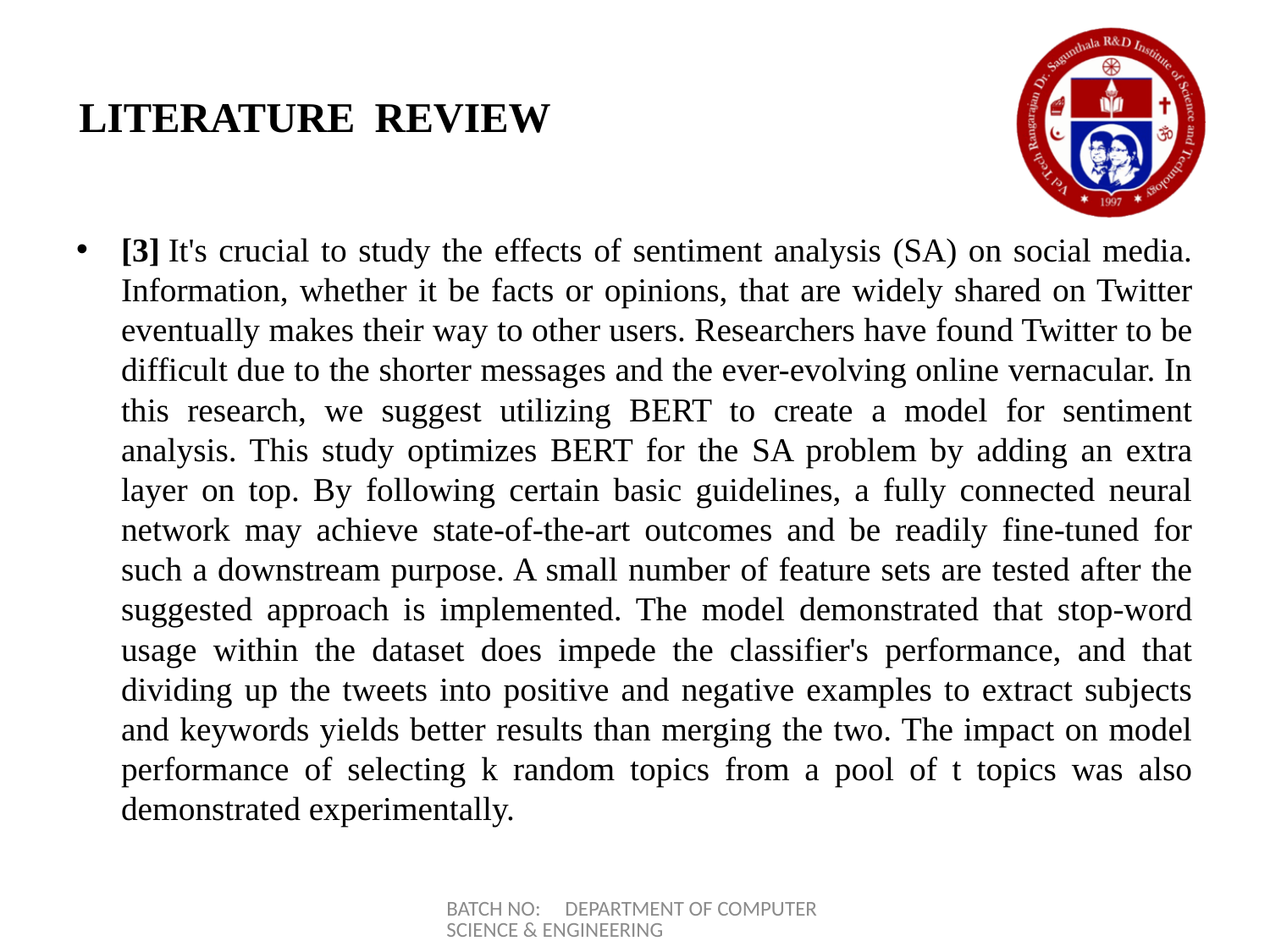

# LITERATURE REVIEW
[3] It's crucial to study the effects of sentiment analysis (SA) on social media. Information, whether it be facts or opinions, that are widely shared on Twitter eventually makes their way to other users. Researchers have found Twitter to be difficult due to the shorter messages and the ever-evolving online vernacular. In this research, we suggest utilizing BERT to create a model for sentiment analysis. This study optimizes BERT for the SA problem by adding an extra layer on top. By following certain basic guidelines, a fully connected neural network may achieve state-of-the-art outcomes and be readily fine-tuned for such a downstream purpose. A small number of feature sets are tested after the suggested approach is implemented. The model demonstrated that stop-word usage within the dataset does impede the classifier's performance, and that dividing up the tweets into positive and negative examples to extract subjects and keywords yields better results than merging the two. The impact on model performance of selecting k random topics from a pool of t topics was also demonstrated experimentally.

BATCH NO:     DEPARTMENT OF COMPUTER SCIENCE & ENGINEERING
9